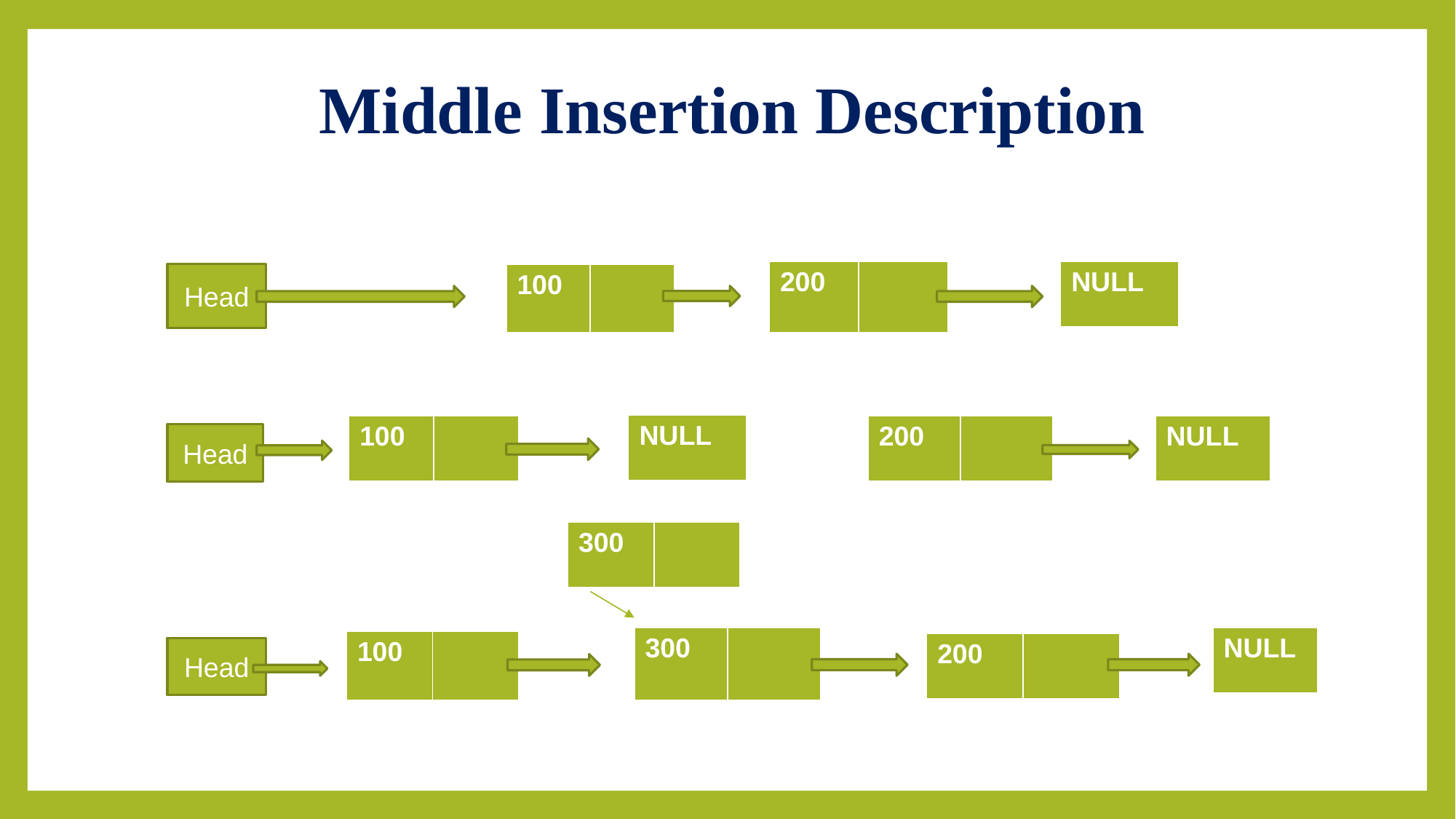

# Middle Insertion Description
| 200 |  |
| --- | --- |
| NULL |
| --- |
Head
| 100 |  |
| --- | --- |

| NULL |
| --- |
| 100 |  |
| --- | --- |
| 200 |  |
| --- | --- |
| NULL |
| --- |
Head

| 300 |  |
| --- | --- |
| 300 |  |
| --- | --- |
| NULL |
| --- |
| 100 |  |
| --- | --- |
| 200 |  |
| --- | --- |
Head